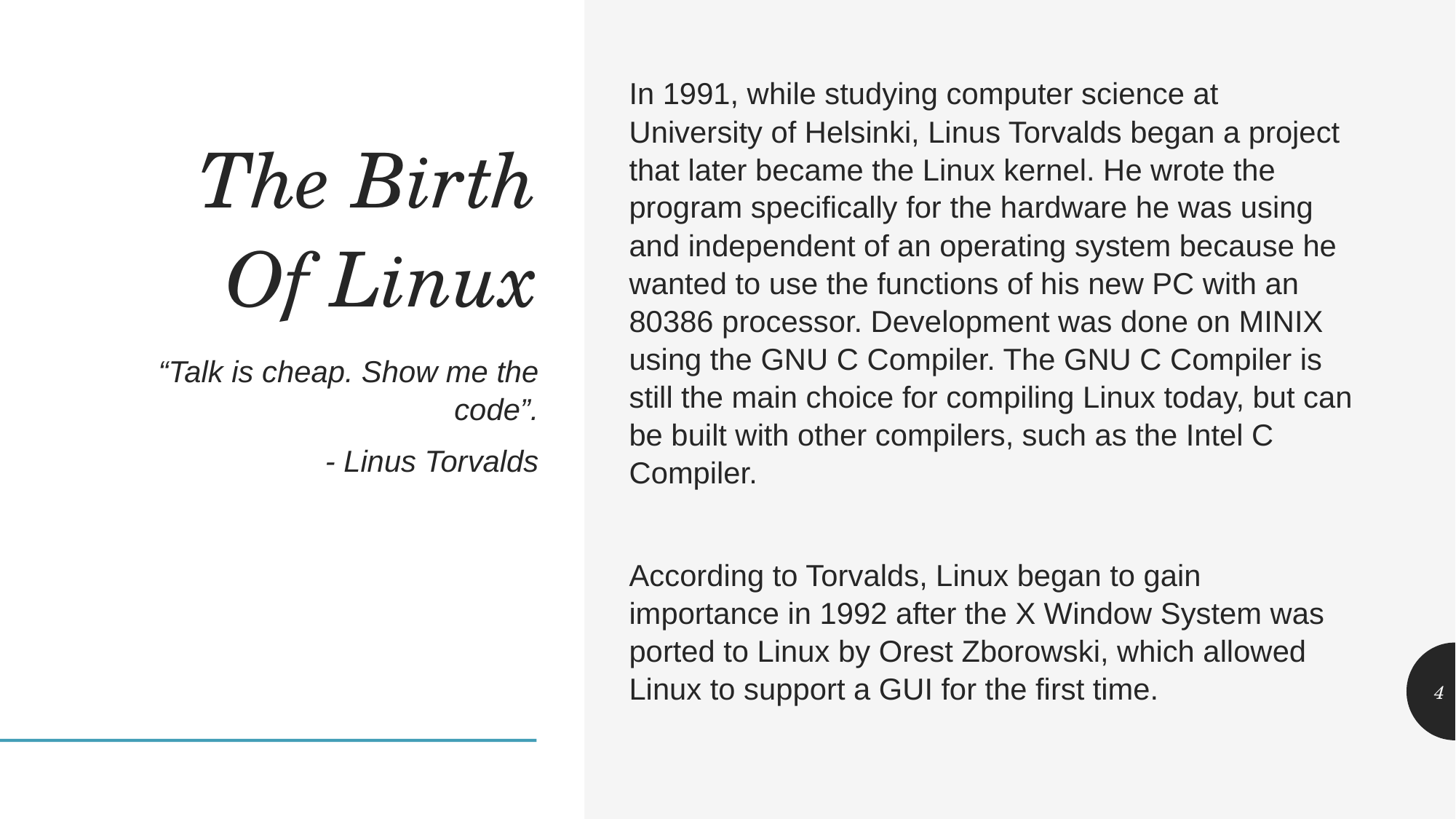

The Birth Of Linux
In 1991, while studying computer science at University of Helsinki, Linus Torvalds began a project that later became the Linux kernel. He wrote the program specifically for the hardware he was using and independent of an operating system because he wanted to use the functions of his new PC with an 80386 processor. Development was done on MINIX using the GNU C Compiler. The GNU C Compiler is still the main choice for compiling Linux today, but can be built with other compilers, such as the Intel C Compiler.

According to Torvalds, Linux began to gain importance in 1992 after the X Window System was ported to Linux by Orest Zborowski, which allowed Linux to support a GUI for the first time.
“Talk is cheap. Show me the code”.
- Linus Torvalds
4